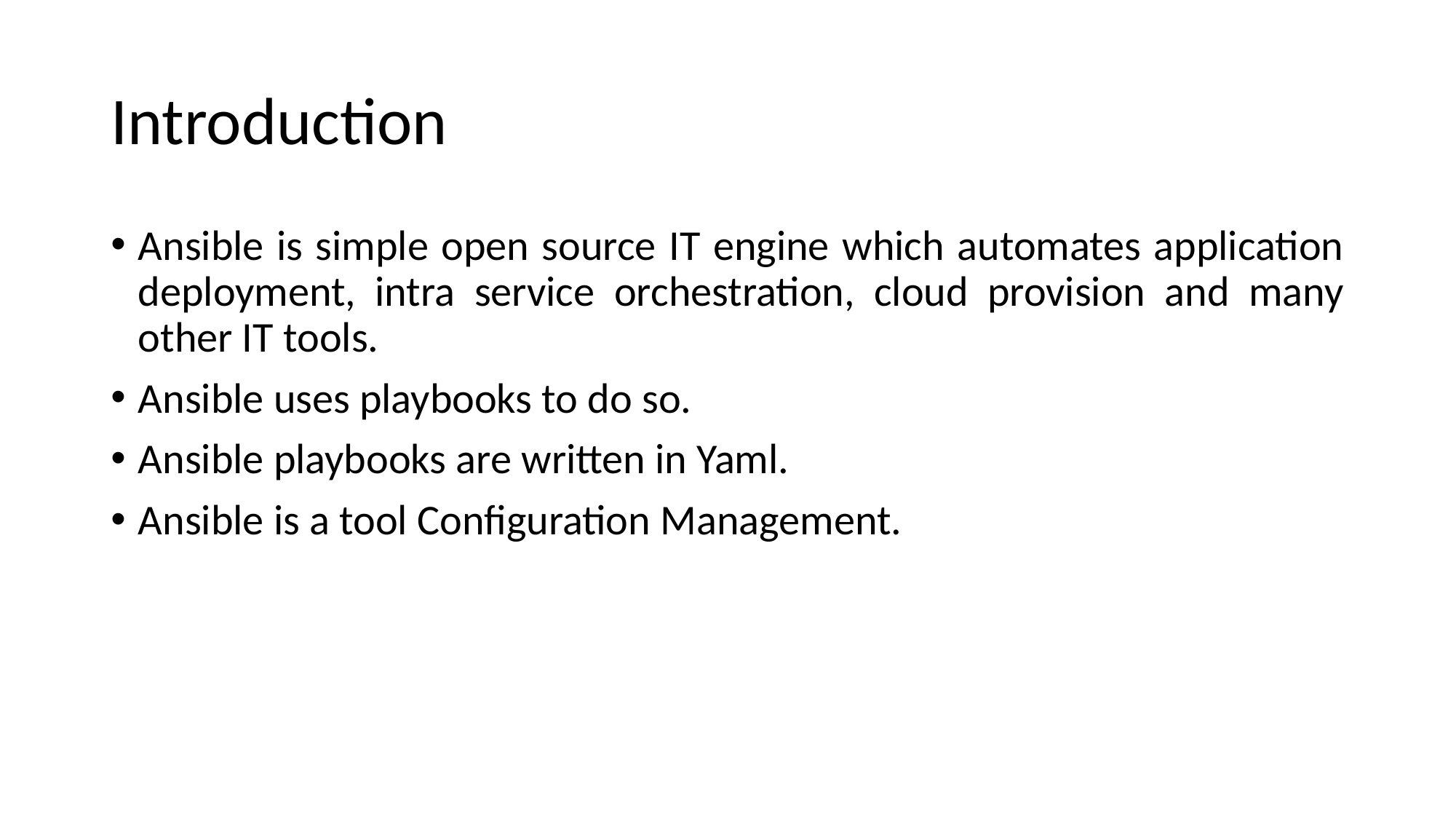

# Introduction
Ansible is simple open source IT engine which automates application deployment, intra service orchestration, cloud provision and many other IT tools.
Ansible uses playbooks to do so.
Ansible playbooks are written in Yaml.
Ansible is a tool Configuration Management.